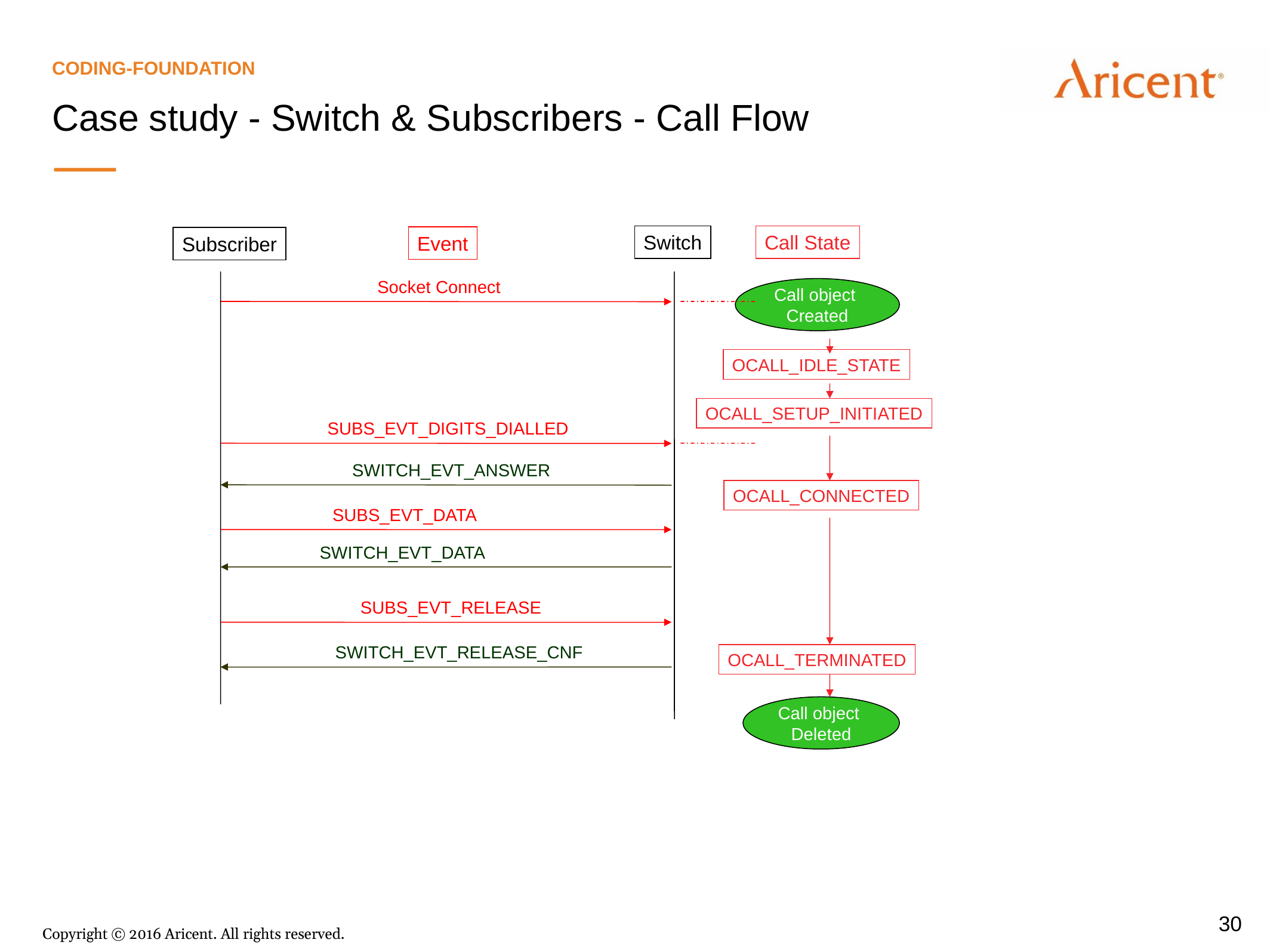

Coding-foundation
Case study - Switch & Subscribers - Call Flow
Switch
Call State
Event
Subscriber

Socket Connect

Call object
Created

OCALL_IDLE_STATE

OCALL_SETUP_INITIATED
SUBS_EVT_DIGITS_DIALLED

SWITCH_EVT_ANSWER
OCALL_CONNECTED

SUBS_EVT_DATA

SWITCH_EVT_DATA

SUBS_EVT_RELEASE

SWITCH_EVT_RELEASE_CNF
OCALL_TERMINATED

Call object
Deleted